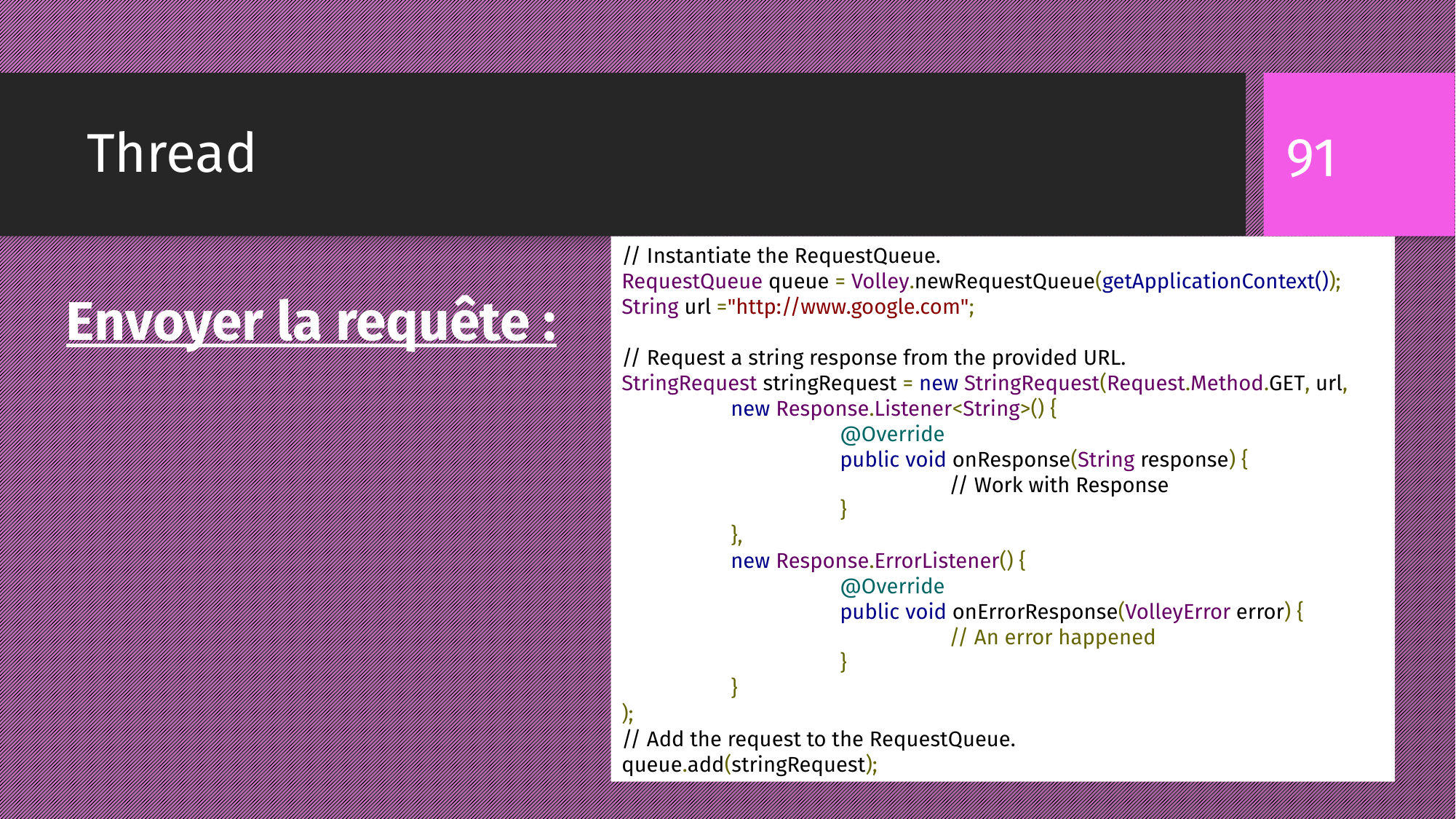

# Thread
91
// Instantiate the RequestQueue.
RequestQueue queue = Volley.newRequestQueue(getApplicationContext());
String url ="http://www.google.com";
// Request a string response from the provided URL.
StringRequest stringRequest = new StringRequest(Request.Method.GET, url,
	new Response.Listener<String>() {
    		@Override
    		public void onResponse(String response) {
        			// Work with Response
    		}
	},
	new Response.ErrorListener() {
    		@Override
    		public void onErrorResponse(VolleyError error) {
			// An error happened
    		}
	}
);
// Add the request to the RequestQueue.
queue.add(stringRequest);
Envoyer la requête :